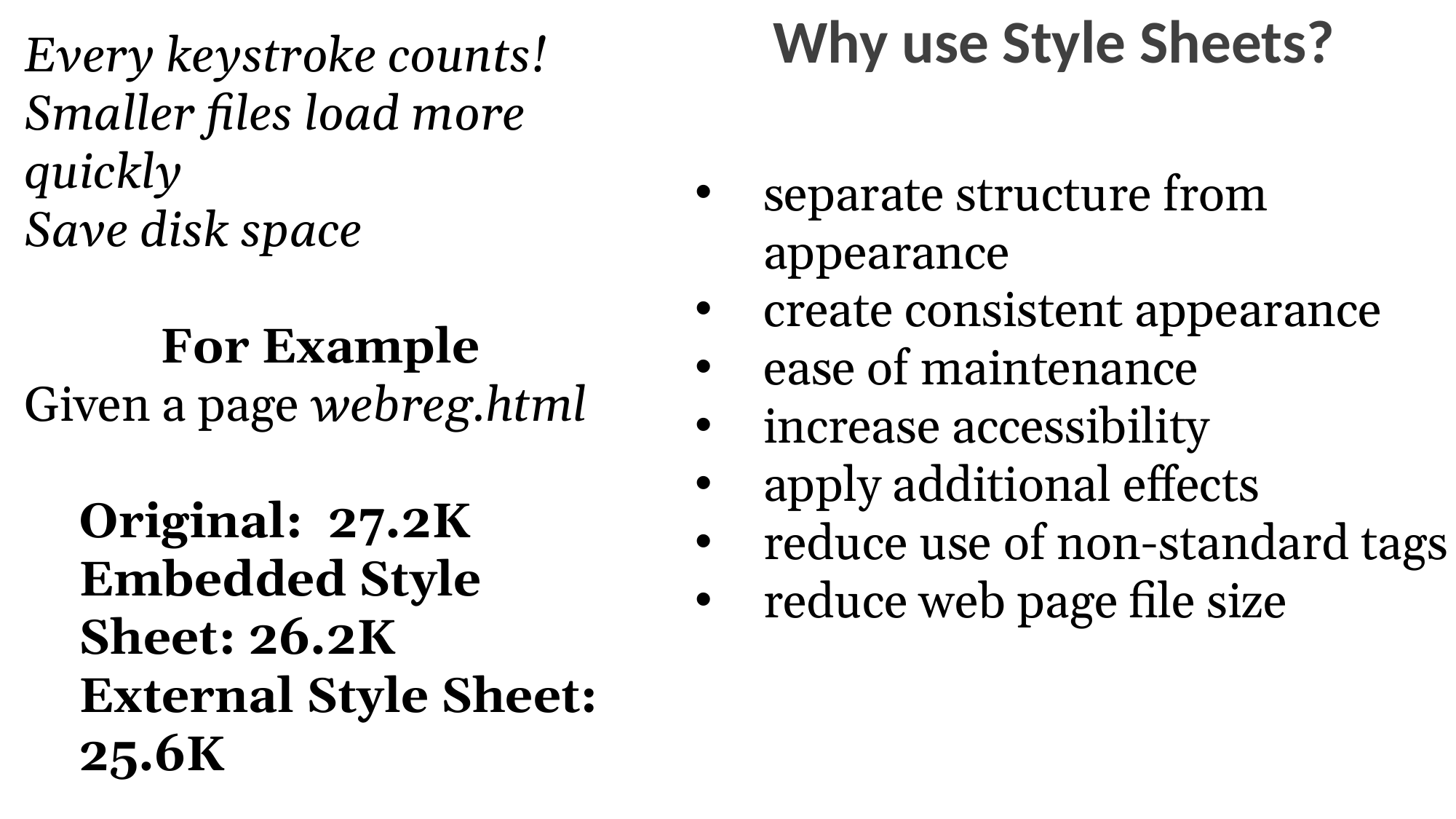

Why use Style Sheets?
Every keystroke counts!
Smaller files load more quickly
Save disk space

For Example
Given a page webreg.html

Original:  27.2K
Embedded Style Sheet: 26.2K
External Style Sheet: 25.6K
separate structure from appearance
create consistent appearance
ease of maintenance
increase accessibility
apply additional effects
reduce use of non-standard tags
reduce web page file size